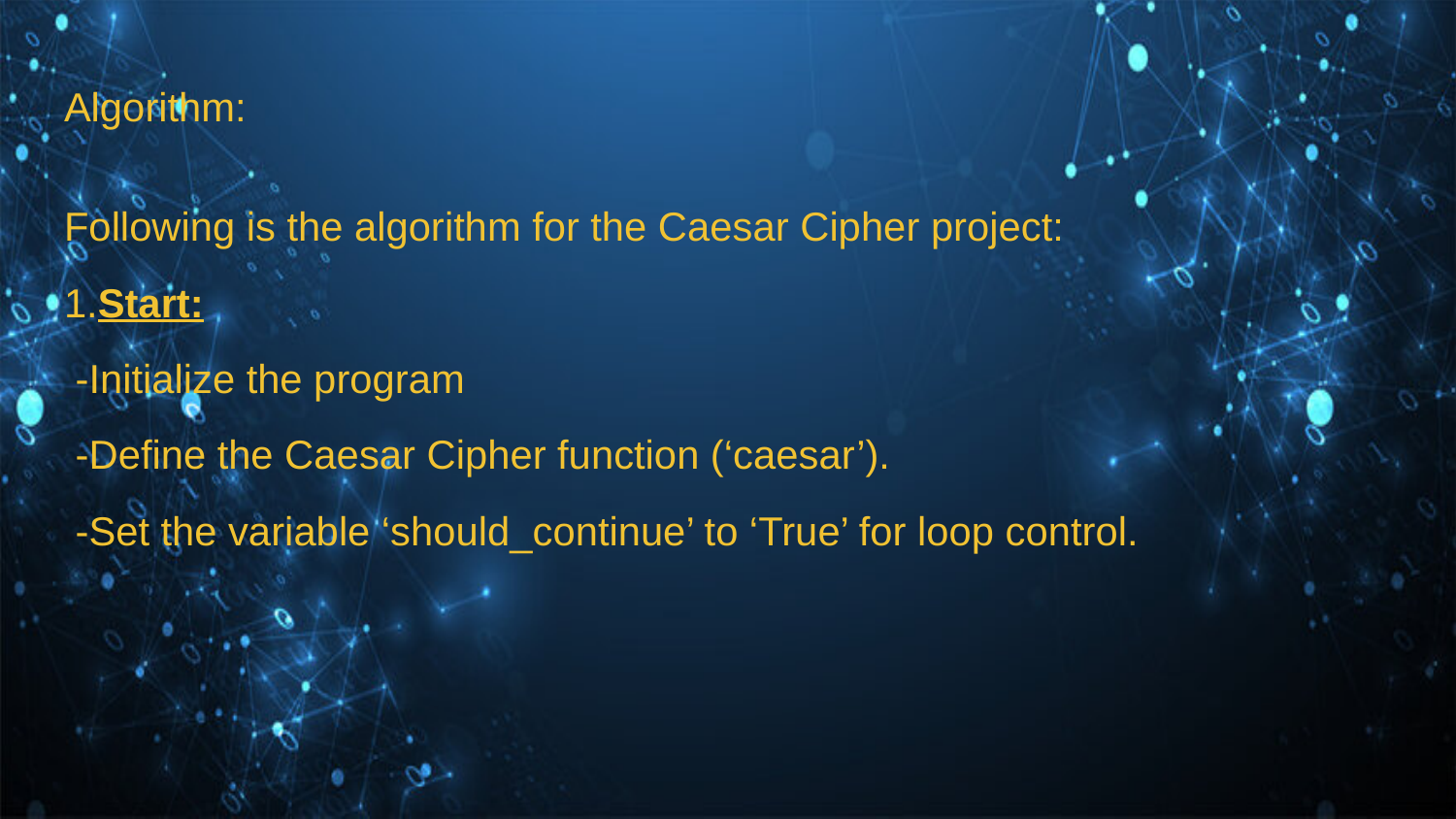

# Algorithm:
Following is the algorithm for the Caesar Cipher project:
1.Start:
 -Initialize the program
 -Define the Caesar Cipher function (‘caesar’).
 -Set the variable ‘should_continue’ to ‘True’ for loop control.